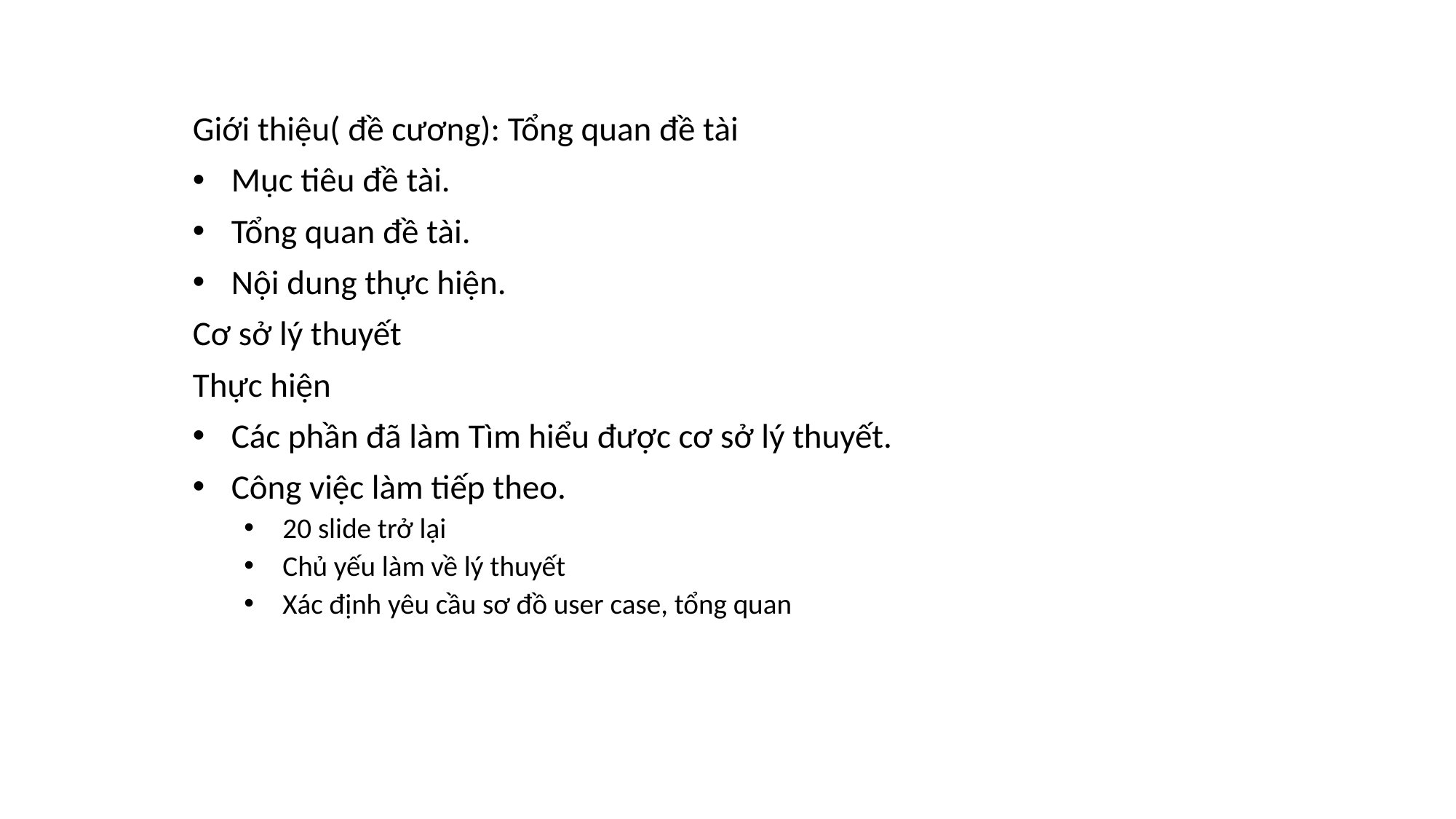

Giới thiệu( đề cương): Tổng quan đề tài
Mục tiêu đề tài.
Tổng quan đề tài.
Nội dung thực hiện.
Cơ sở lý thuyết
Thực hiện
Các phần đã làm Tìm hiểu được cơ sở lý thuyết.
Công việc làm tiếp theo.
20 slide trở lại
Chủ yếu làm về lý thuyết
Xác định yêu cầu sơ đồ user case, tổng quan